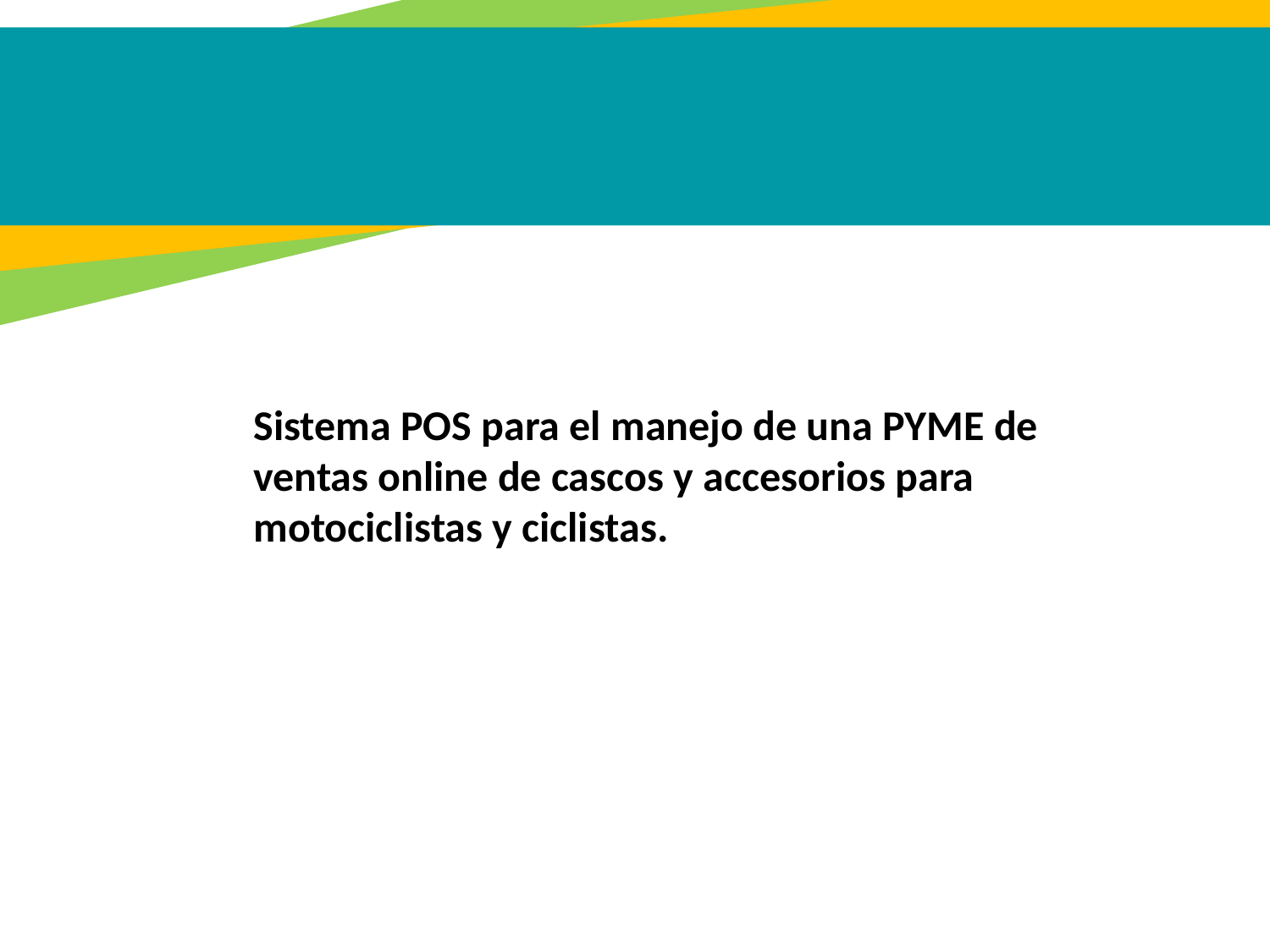

Sistema POS para el manejo de una PYME de ventas online de cascos y accesorios para motociclistas y ciclistas.